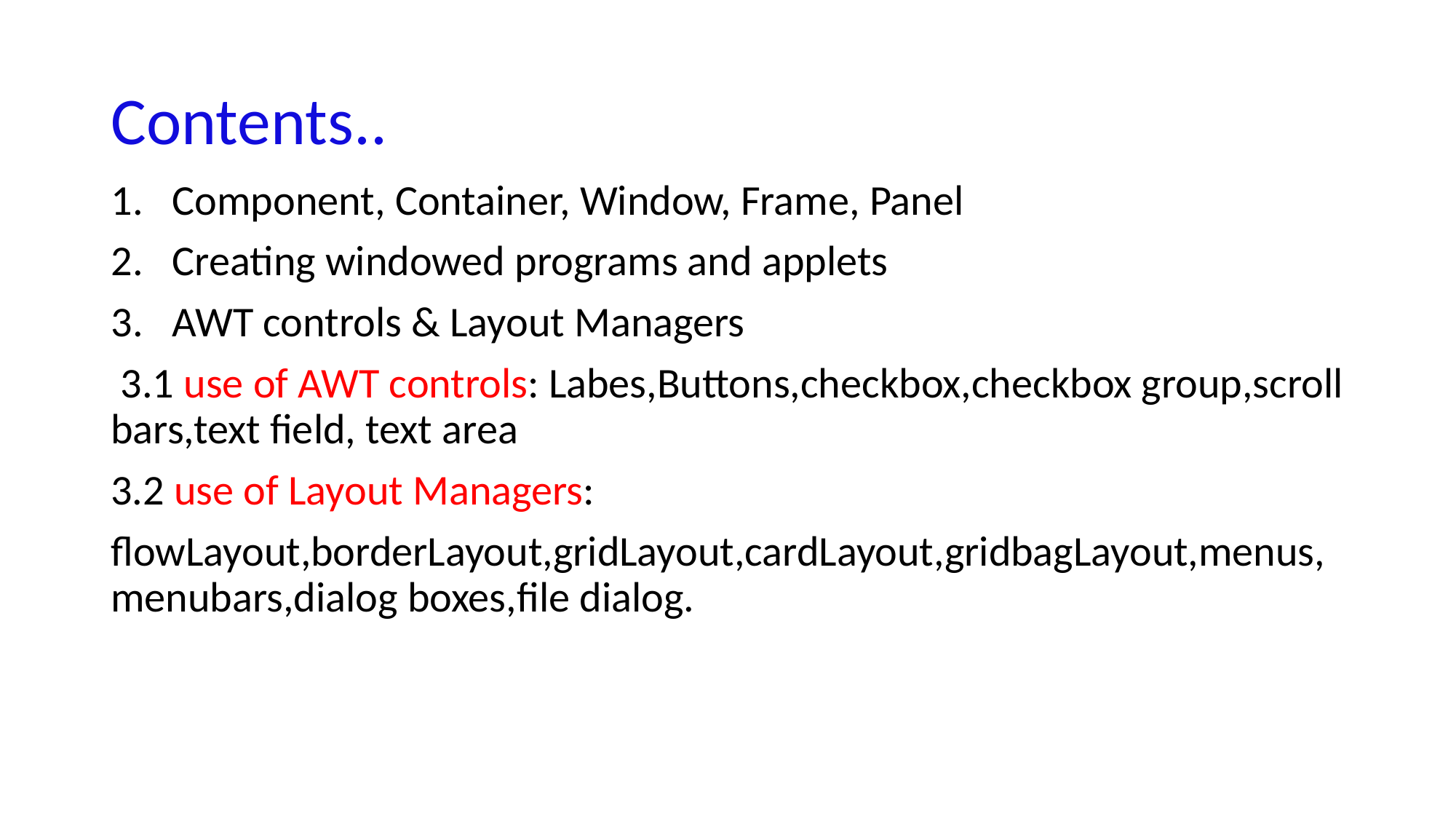

# Contents..
Component, Container, Window, Frame, Panel
Creating windowed programs and applets
AWT controls & Layout Managers
 3.1 use of AWT controls: Labes,Buttons,checkbox,checkbox group,scroll bars,text field, text area
3.2 use of Layout Managers:
flowLayout,borderLayout,gridLayout,cardLayout,gridbagLayout,menus,menubars,dialog boxes,file dialog.